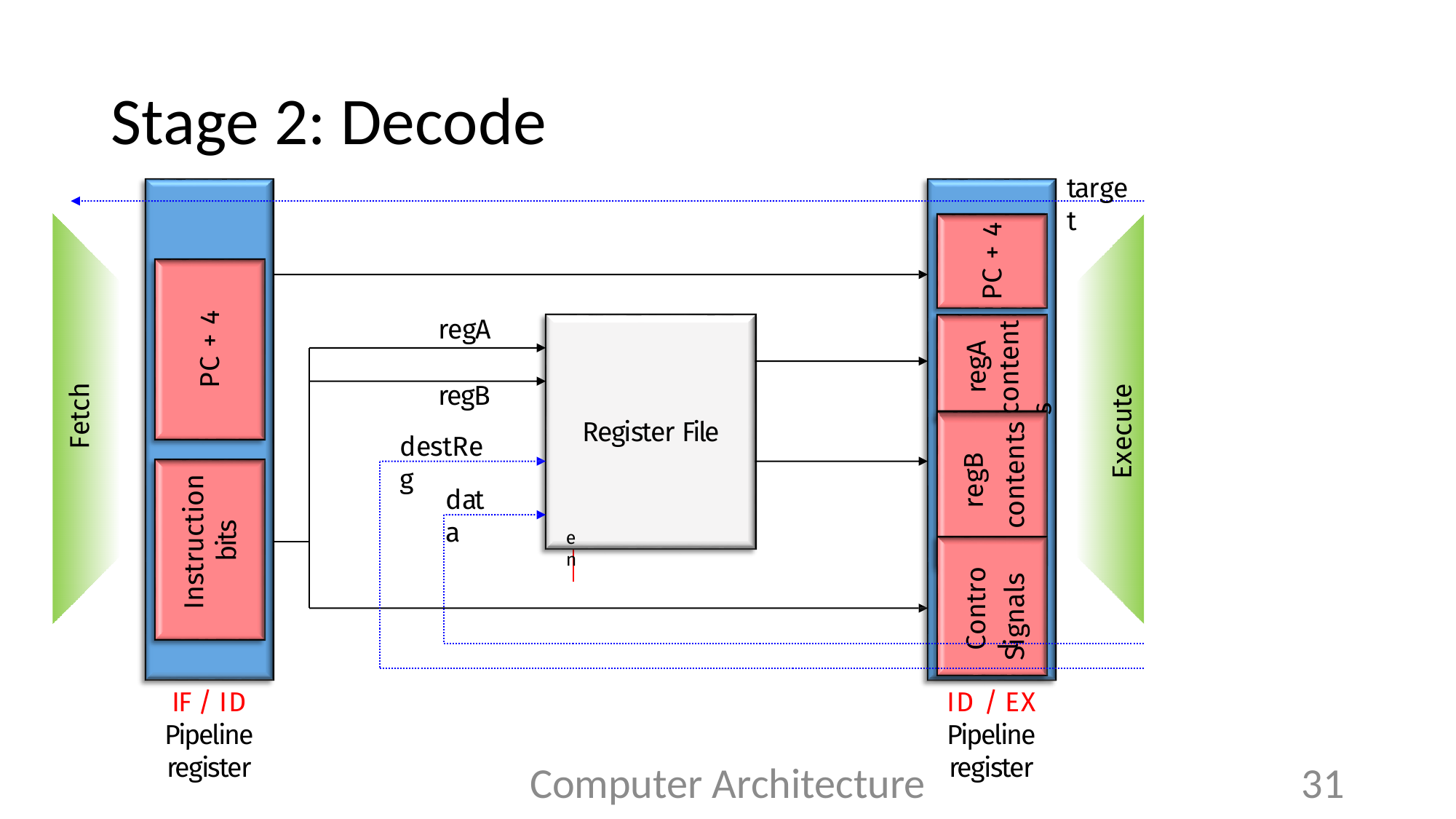

# Stage 2: Decode
target

PC + 4

PC + 4

regA  regB
regA  contents

Fetch
Execute

Register File
Signals      contents
destReg
regB

Instruction  bits
data
en

Control
IF / ID
Pipeline register
ID / EX
Pipeline register
Computer Architecture
31